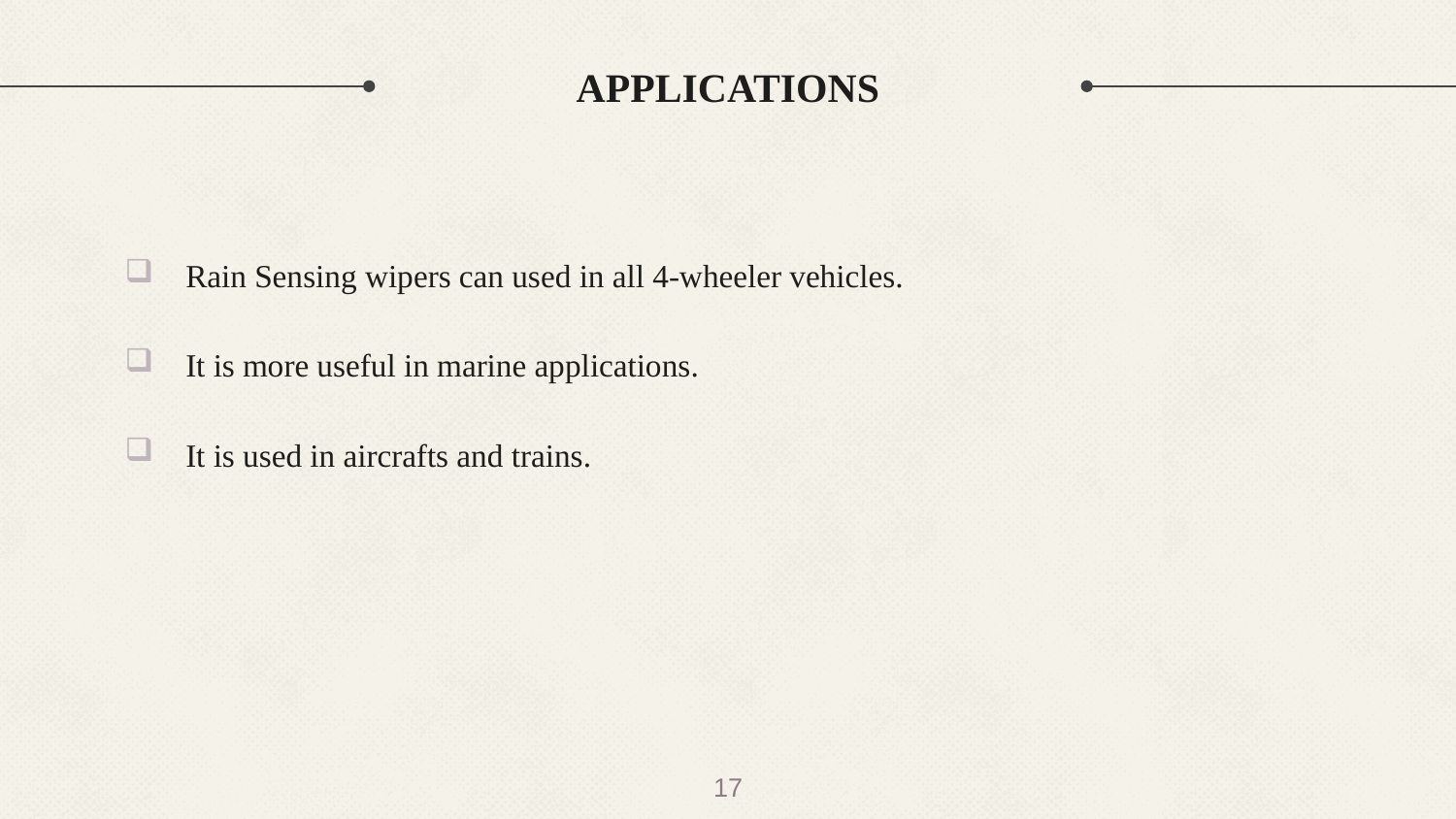

# APPLICATIONS
Rain Sensing wipers can used in all 4-wheeler vehicles.
It is more useful in marine applications.
It is used in aircrafts and trains.
17